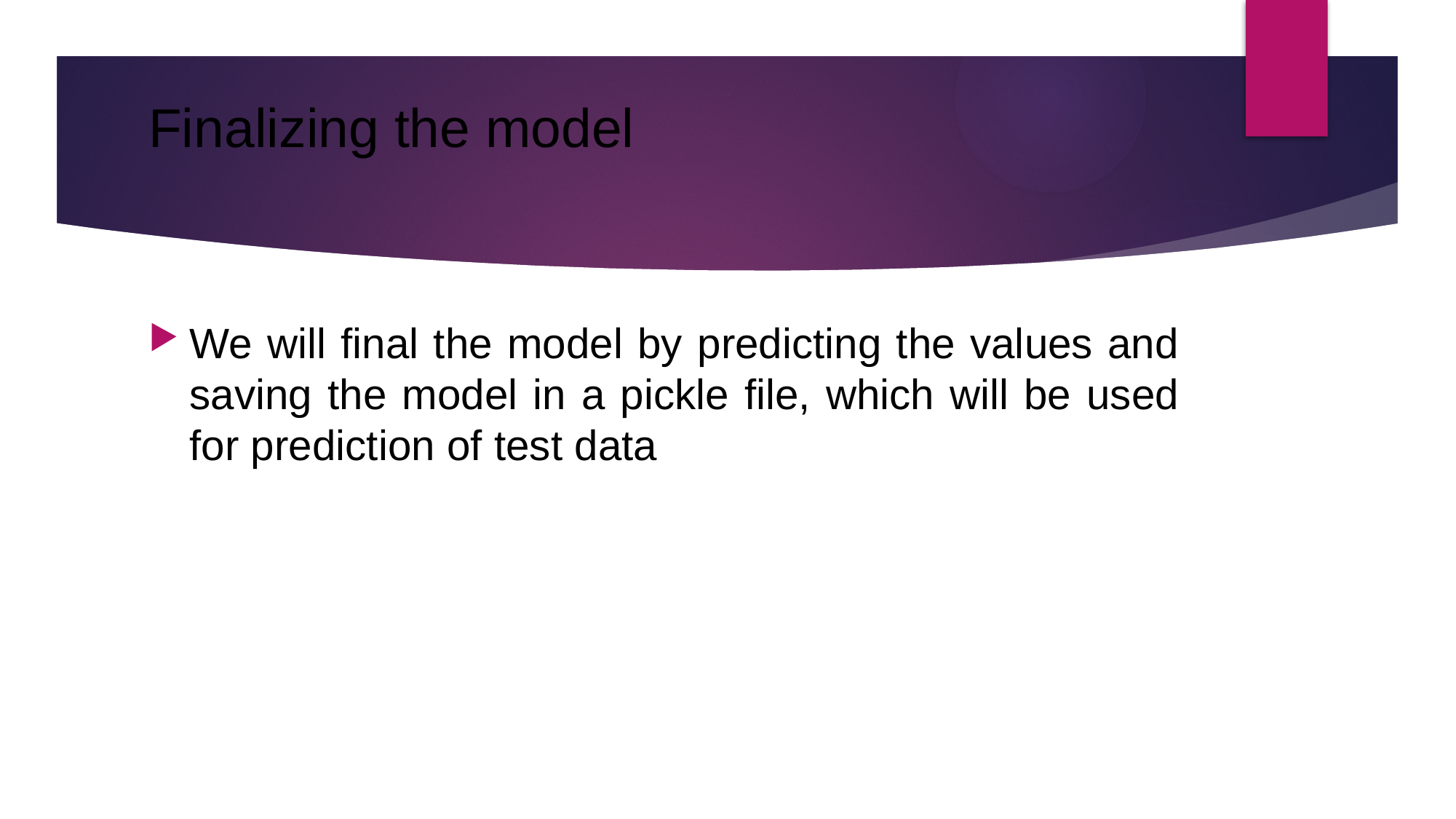

# Finalizing the model
We will final the model by predicting the values and saving the model in a pickle file, which will be used for prediction of test data